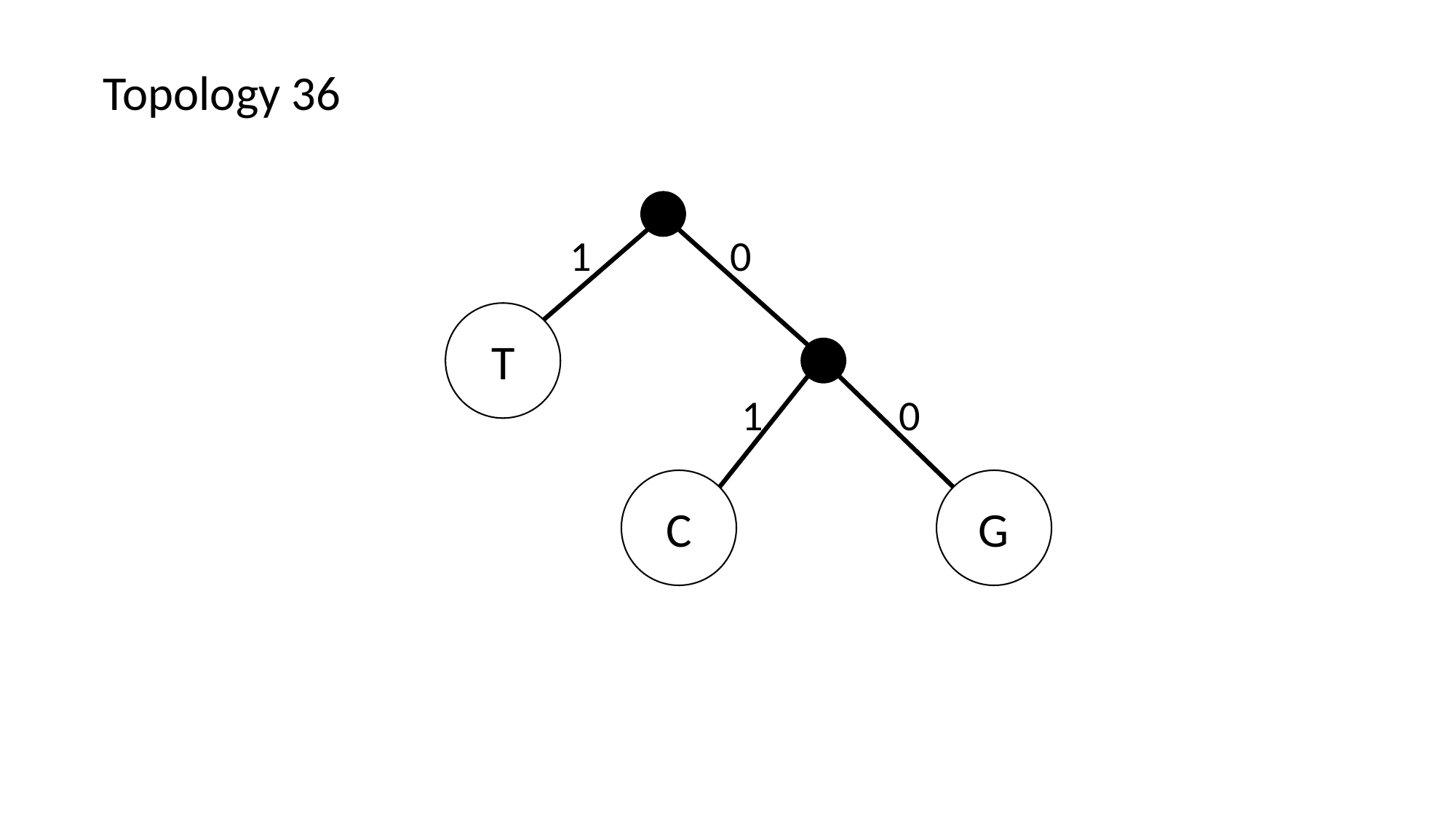

Topology 36

1
0
T

1
0
G
C